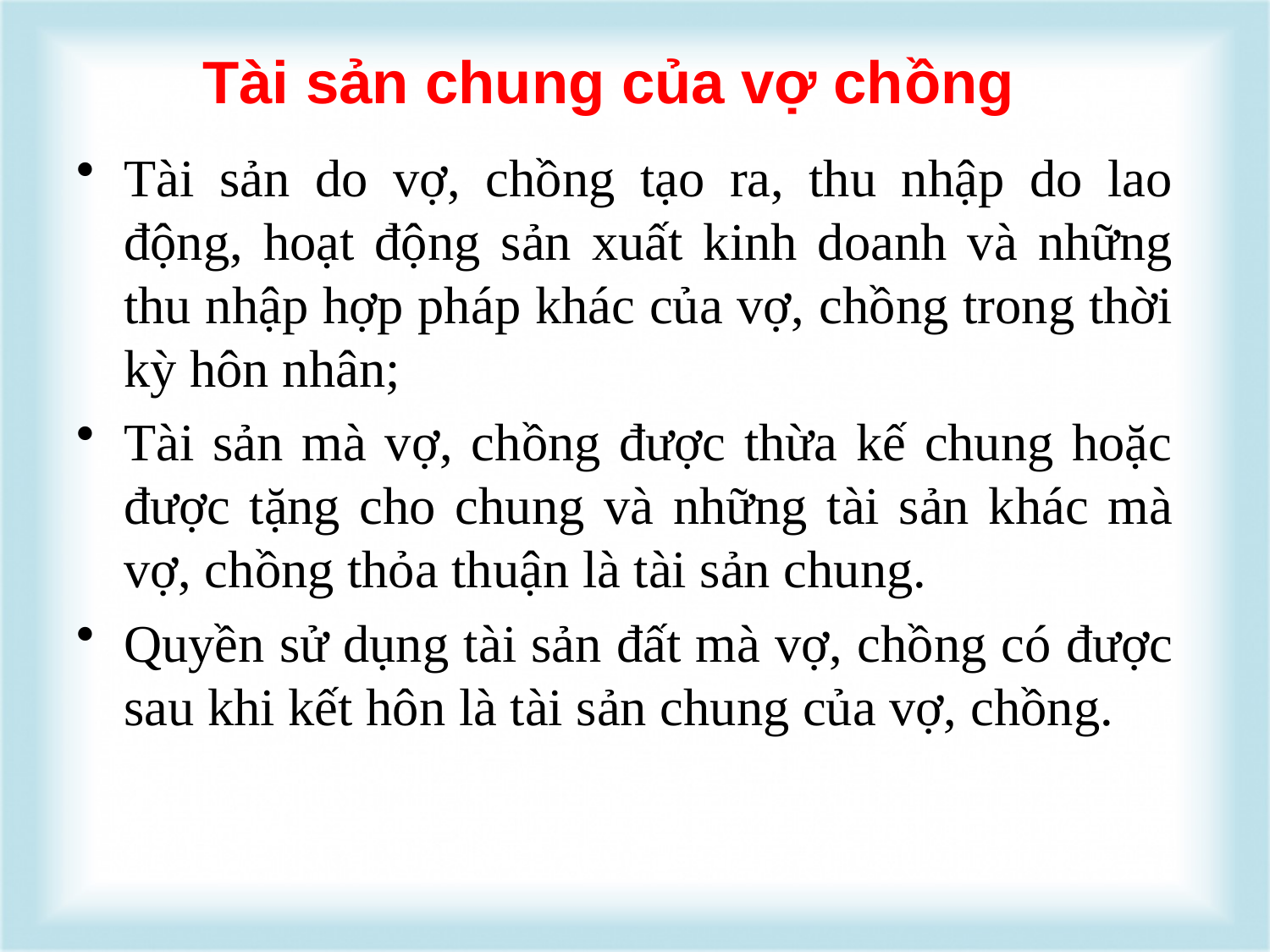

# Tài sản chung của vợ chồng
Tài sản do vợ, chồng tạo ra, thu nhập do lao động, hoạt động sản xuất kinh doanh và những thu nhập hợp pháp khác của vợ, chồng trong thời kỳ hôn nhân;
Tài sản mà vợ, chồng được thừa kế chung hoặc được tặng cho chung và những tài sản khác mà vợ, chồng thỏa thuận là tài sản chung.
Quyền sử dụng tài sản đất mà vợ, chồng có được sau khi kết hôn là tài sản chung của vợ, chồng.